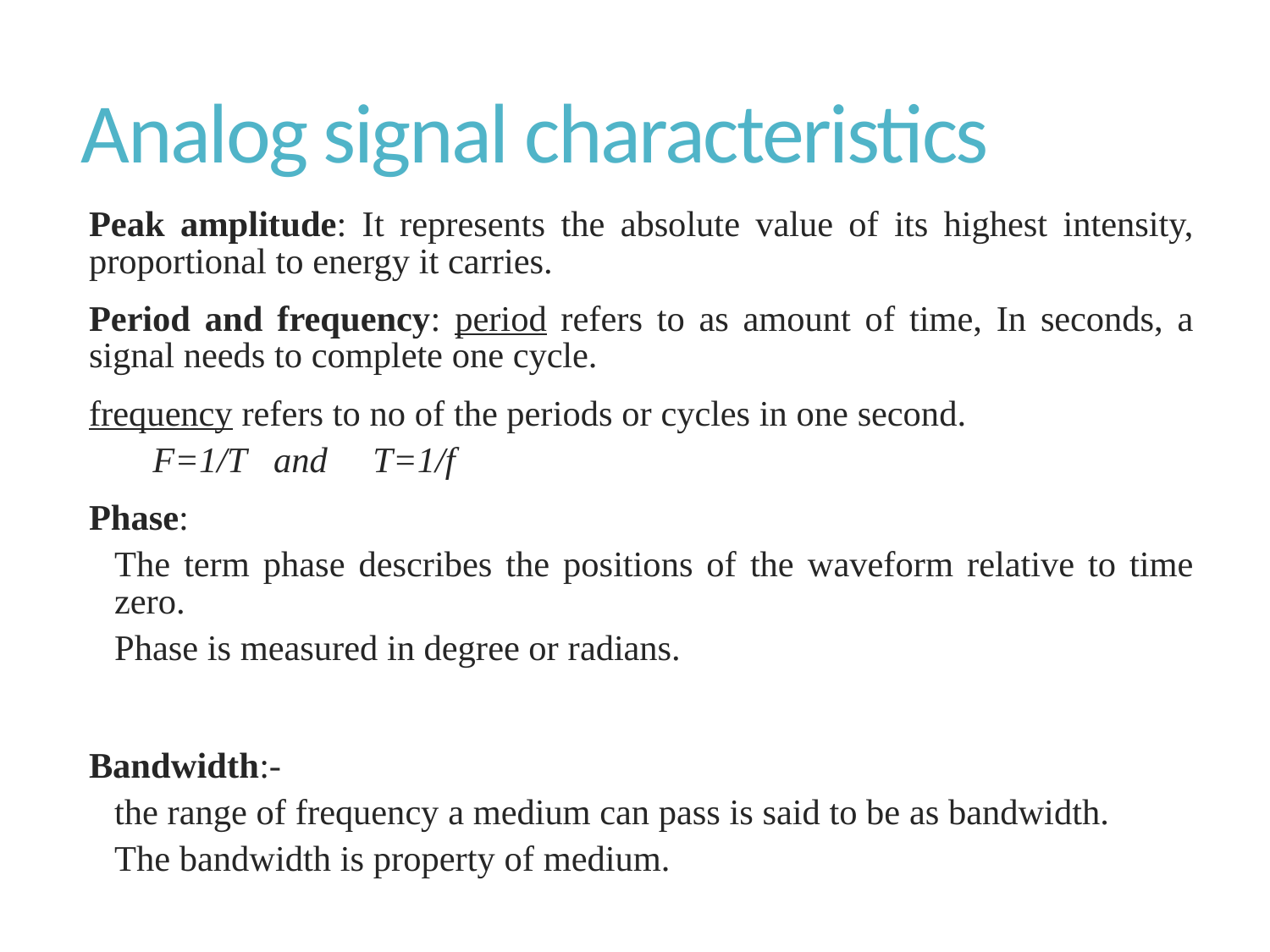

# Analog signal characteristics
Peak amplitude: It represents the absolute value of its highest intensity, proportional to energy it carries.
Period and frequency: period refers to as amount of time, In seconds, a signal needs to complete one cycle.
	frequency refers to no of the periods or cycles in one second.
F=1/T   and     T=1/f
Phase:
The term phase describes the positions of the waveform relative to time zero.
Phase is measured in degree or radians.

Bandwidth:-
the range of frequency a medium can pass is said to be as bandwidth.
The bandwidth is property of medium.